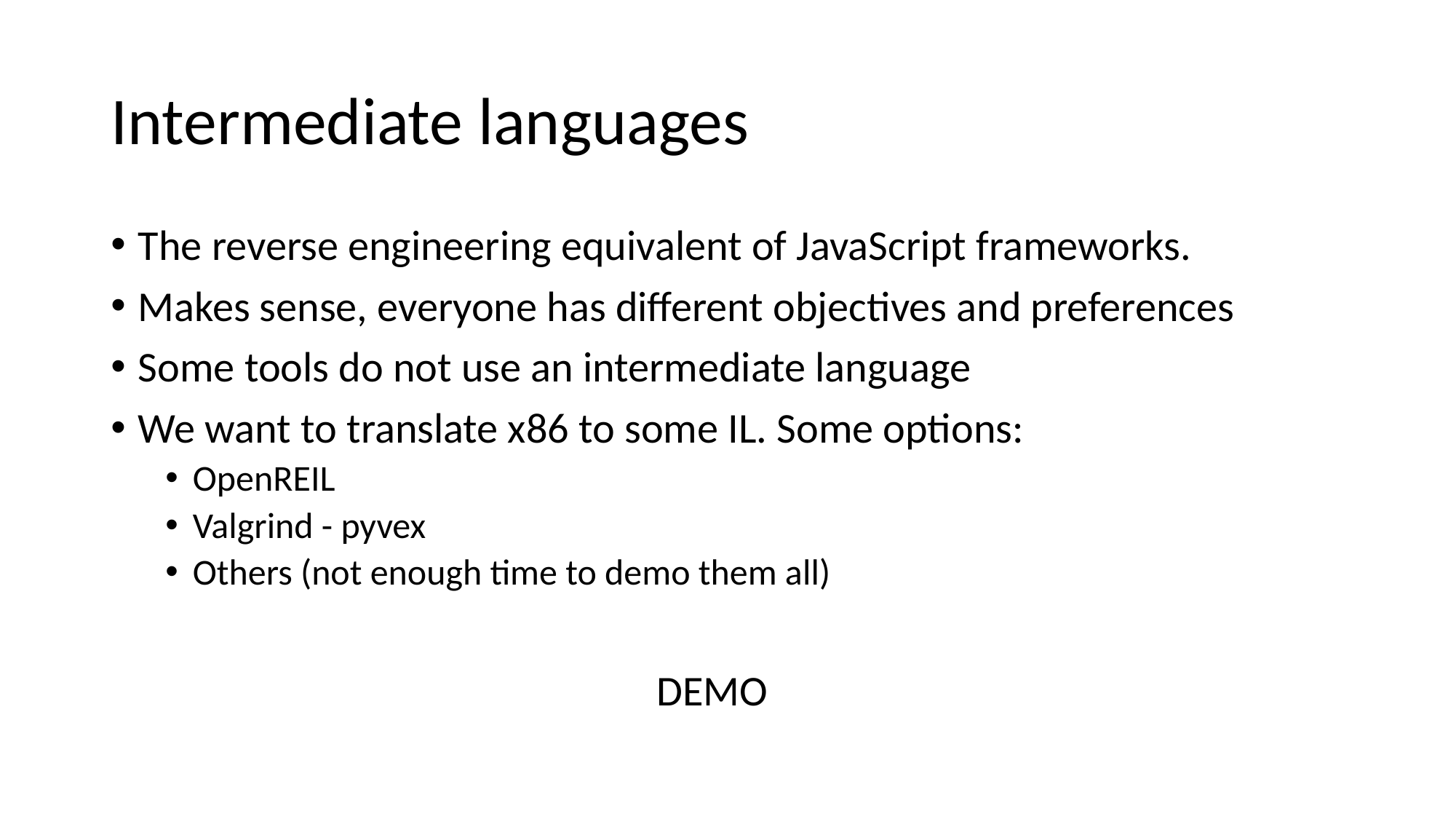

# Intermediate languages
The reverse engineering equivalent of JavaScript frameworks.
Makes sense, everyone has different objectives and preferences
Some tools do not use an intermediate language
We want to translate x86 to some IL. Some options:
OpenREIL
Valgrind - pyvex
Others (not enough time to demo them all)

					DEMO